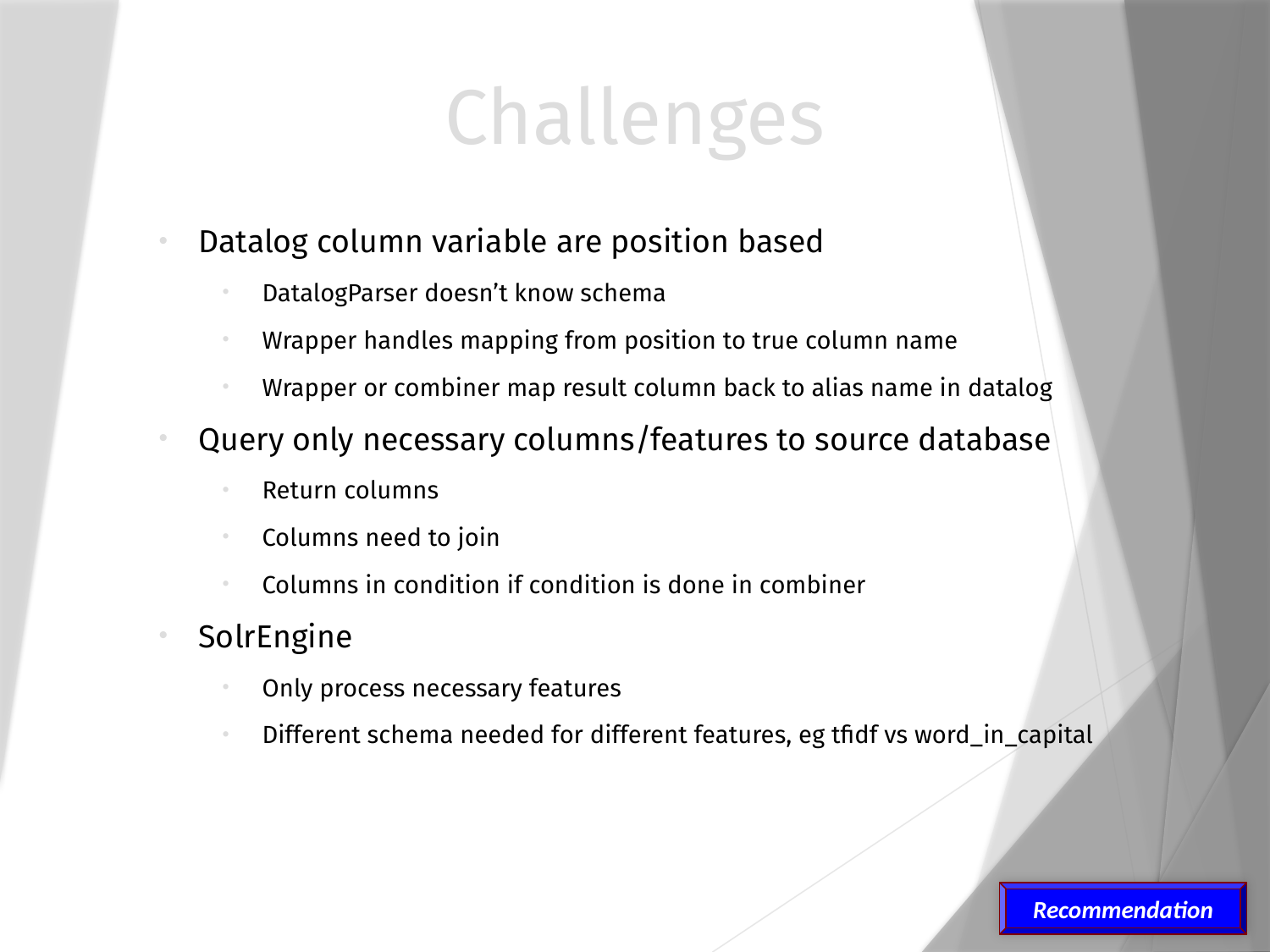

# Challenges
Datalog column variable are position based
DatalogParser doesn’t know schema
Wrapper handles mapping from position to true column name
Wrapper or combiner map result column back to alias name in datalog
Query only necessary columns/features to source database
Return columns
Columns need to join
Columns in condition if condition is done in combiner
SolrEngine
Only process necessary features
Different schema needed for different features, eg tfidf vs word_in_capital

Recommendation